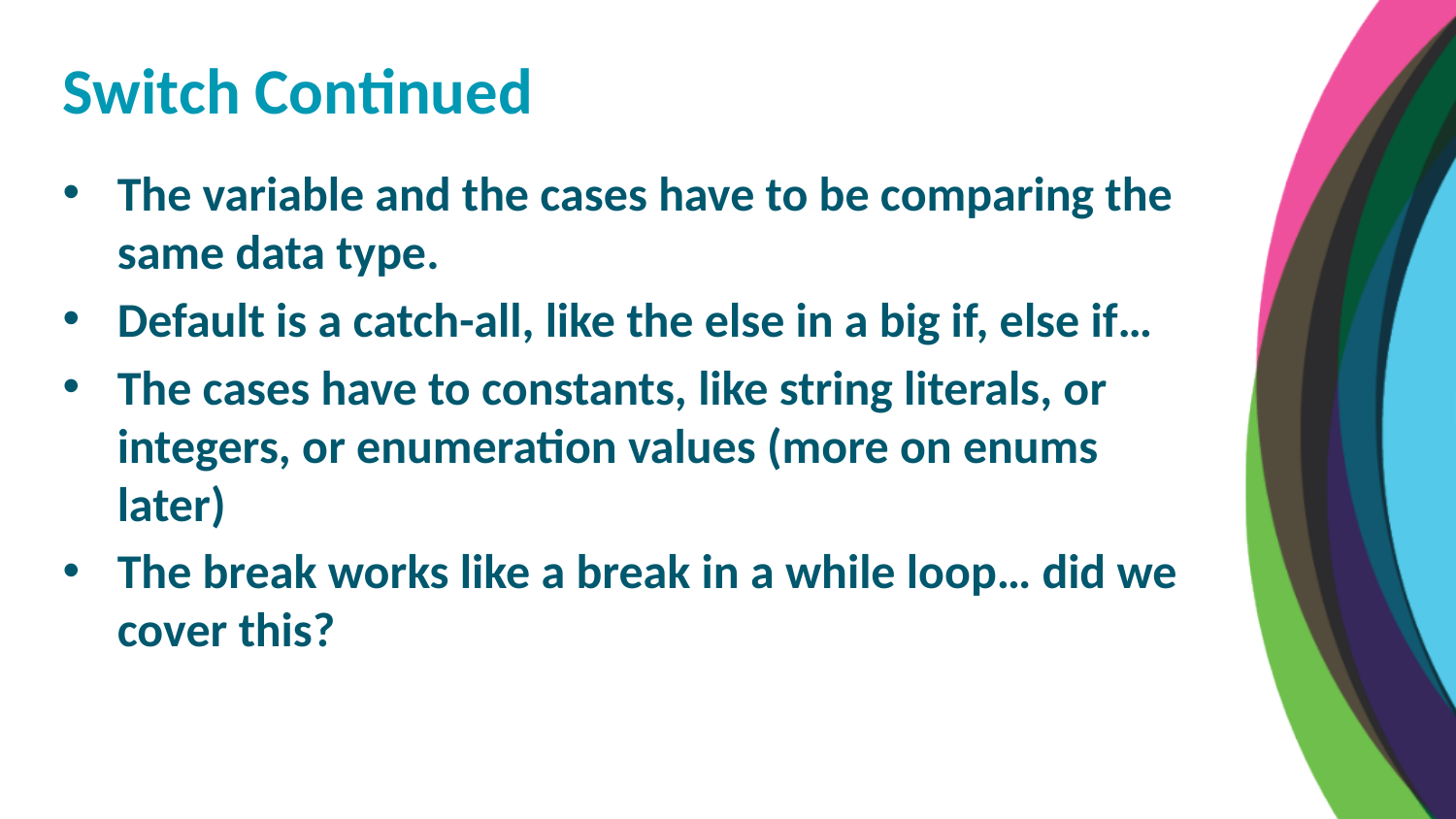

Switch Continued
The variable and the cases have to be comparing the same data type.
Default is a catch-all, like the else in a big if, else if…
The cases have to constants, like string literals, or integers, or enumeration values (more on enums later)
The break works like a break in a while loop… did we cover this?